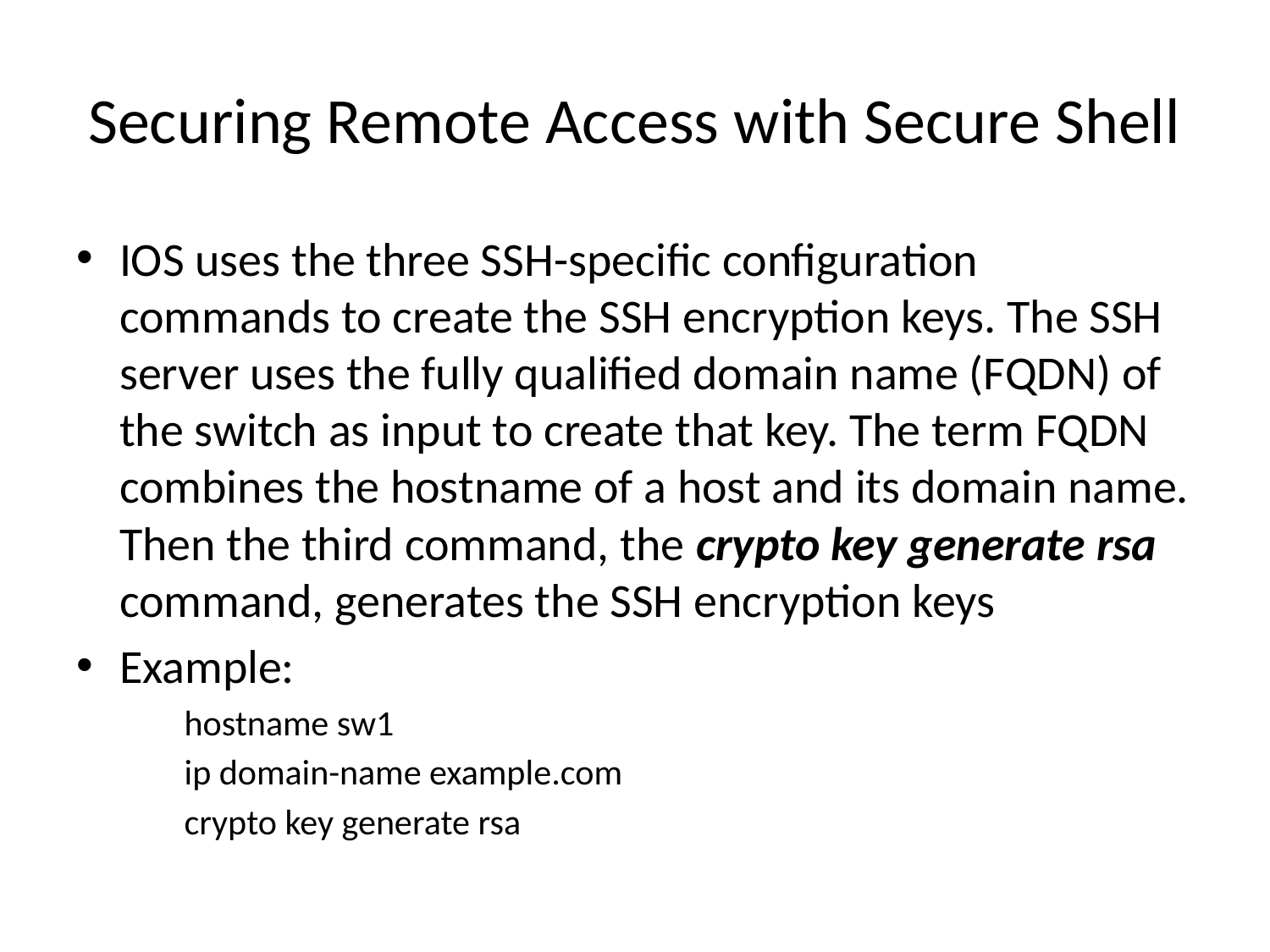

# Securing Remote Access with Secure Shell
IOS uses the three SSH-specific configuration commands to create the SSH encryption keys. The SSH server uses the fully qualified domain name (FQDN) of the switch as input to create that key. The term FQDN combines the hostname of a host and its domain name. Then the third command, the crypto key generate rsa command, generates the SSH encryption keys
Example:
hostname sw1
ip domain-name example.com
crypto key generate rsa